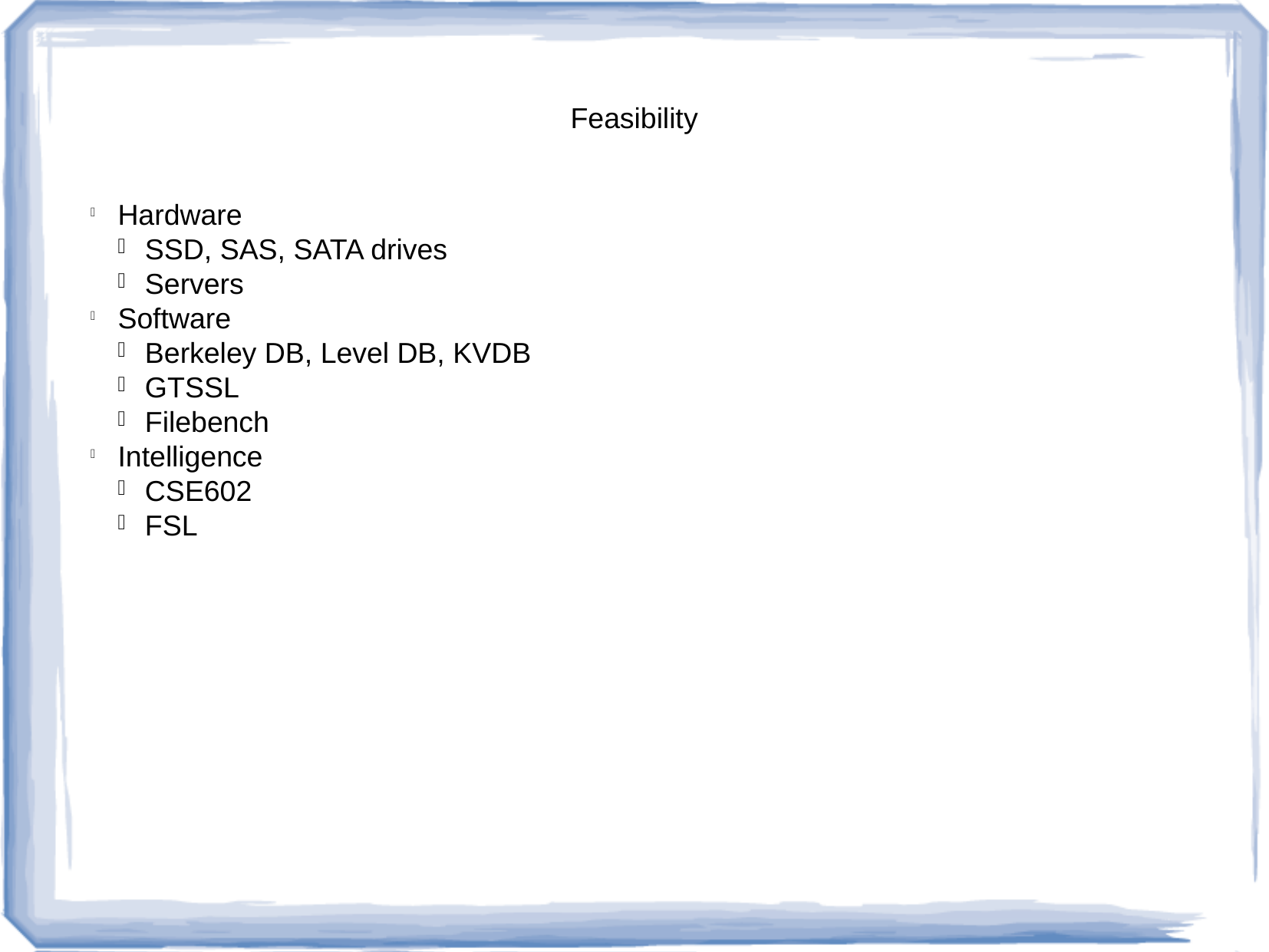

Feasibility
Hardware
SSD, SAS, SATA drives
Servers
Software
Berkeley DB, Level DB, KVDB
GTSSL
Filebench
Intelligence
CSE602
FSL